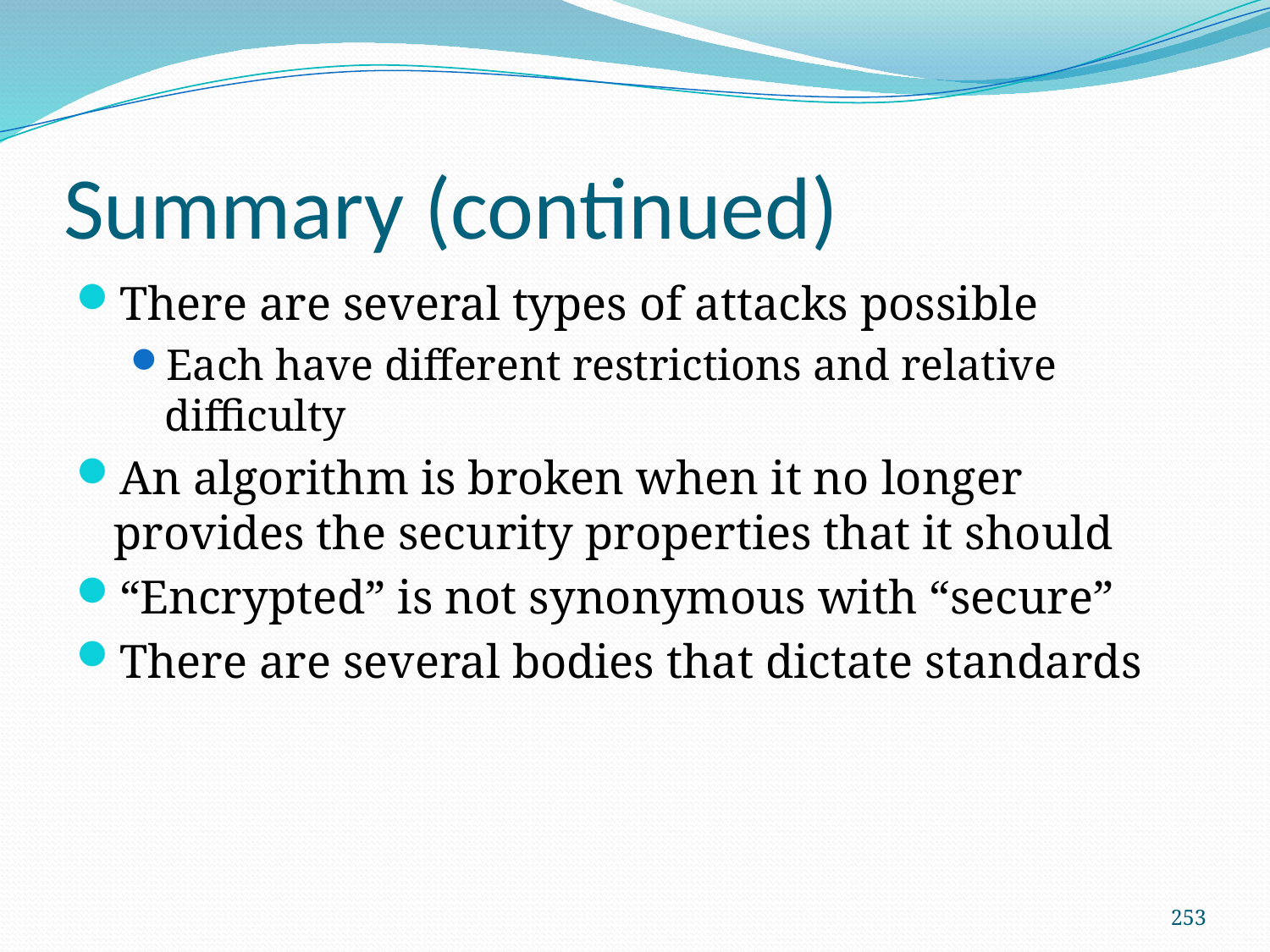

# Summary (continued)
There are several types of attacks possible
Each have different restrictions and relative difficulty
An algorithm is broken when it no longer provides the security properties that it should
“Encrypted” is not synonymous with “secure”
There are several bodies that dictate standards
253